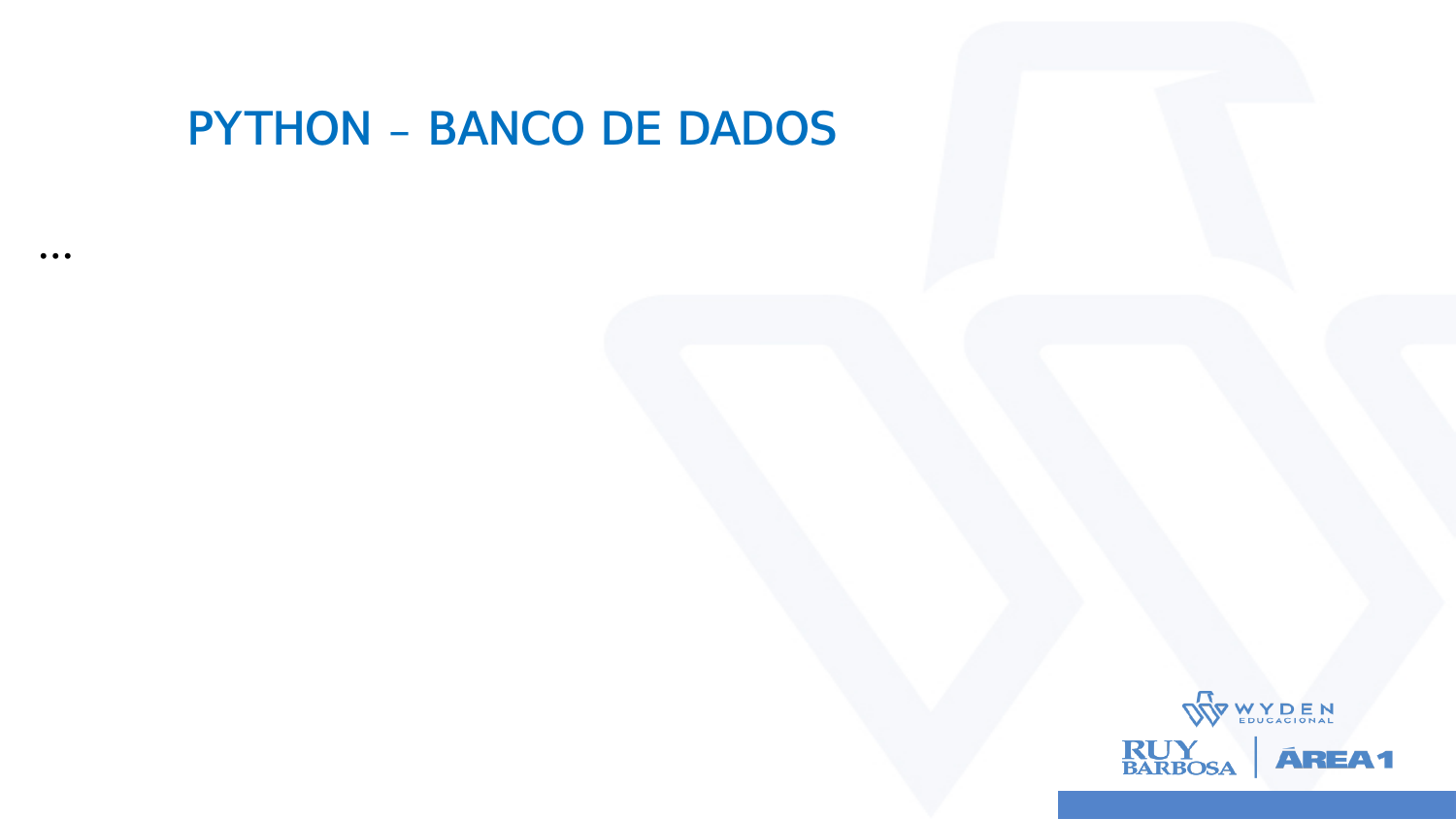

# Python – BANCO DE DADOS
...